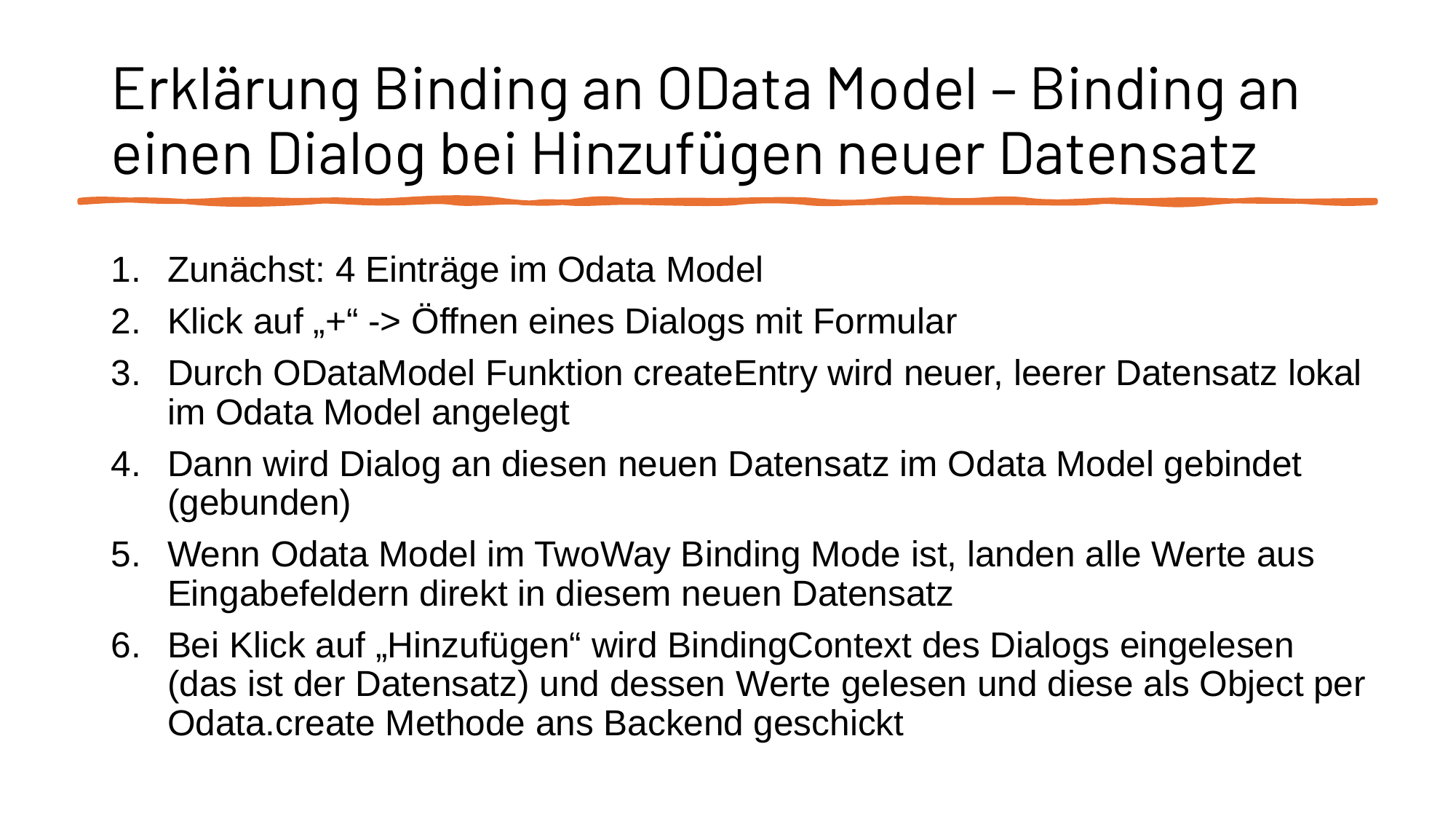

# Erklärung Binding an OData Model – Binding an einen Dialog bei Hinzufügen neuer Datensatz

Zunächst: 4 Einträge im Odata Model
Klick auf „+“ -> Öffnen eines Dialogs mit Formular
Durch ODataModel Funktion createEntry wird neuer, leerer Datensatz lokal im Odata Model angelegt
Dann wird Dialog an diesen neuen Datensatz im Odata Model gebindet (gebunden)
Wenn Odata Model im TwoWay Binding Mode ist, landen alle Werte aus Eingabefeldern direkt in diesem neuen Datensatz
Bei Klick auf „Hinzufügen“ wird BindingContext des Dialogs eingelesen (das ist der Datensatz) und dessen Werte gelesen und diese als Object per Odata.create Methode ans Backend geschickt